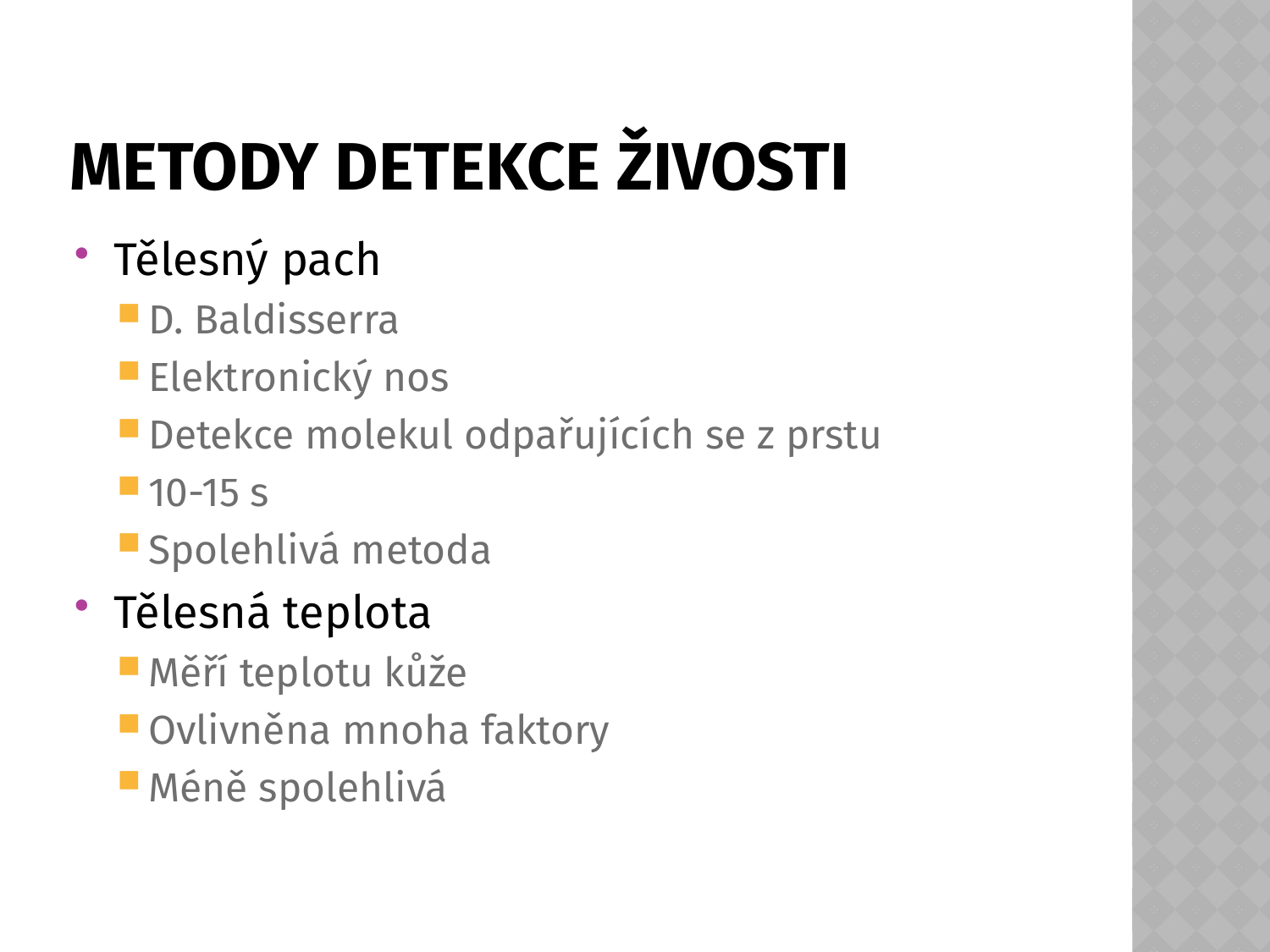

# Metody detekce živosti
Tělesný pach
D. Baldisserra
Elektronický nos
Detekce molekul odpařujících se z prstu
10-15 s
Spolehlivá metoda
Tělesná teplota
Měří teplotu kůže
Ovlivněna mnoha faktory
Méně spolehlivá